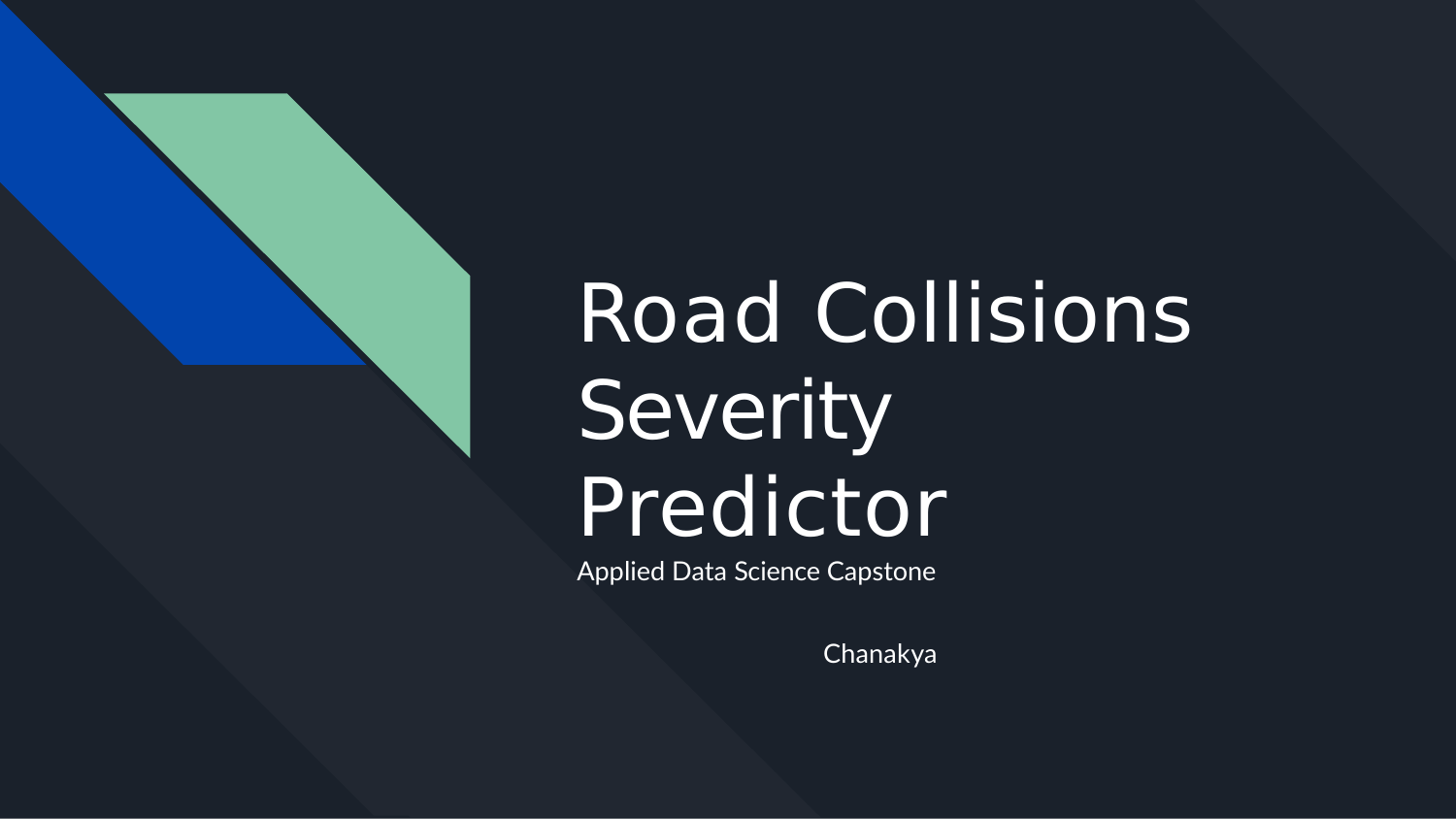

# Road Collisions  Severity Predictor
Applied Data Science Capstone
Chanakya